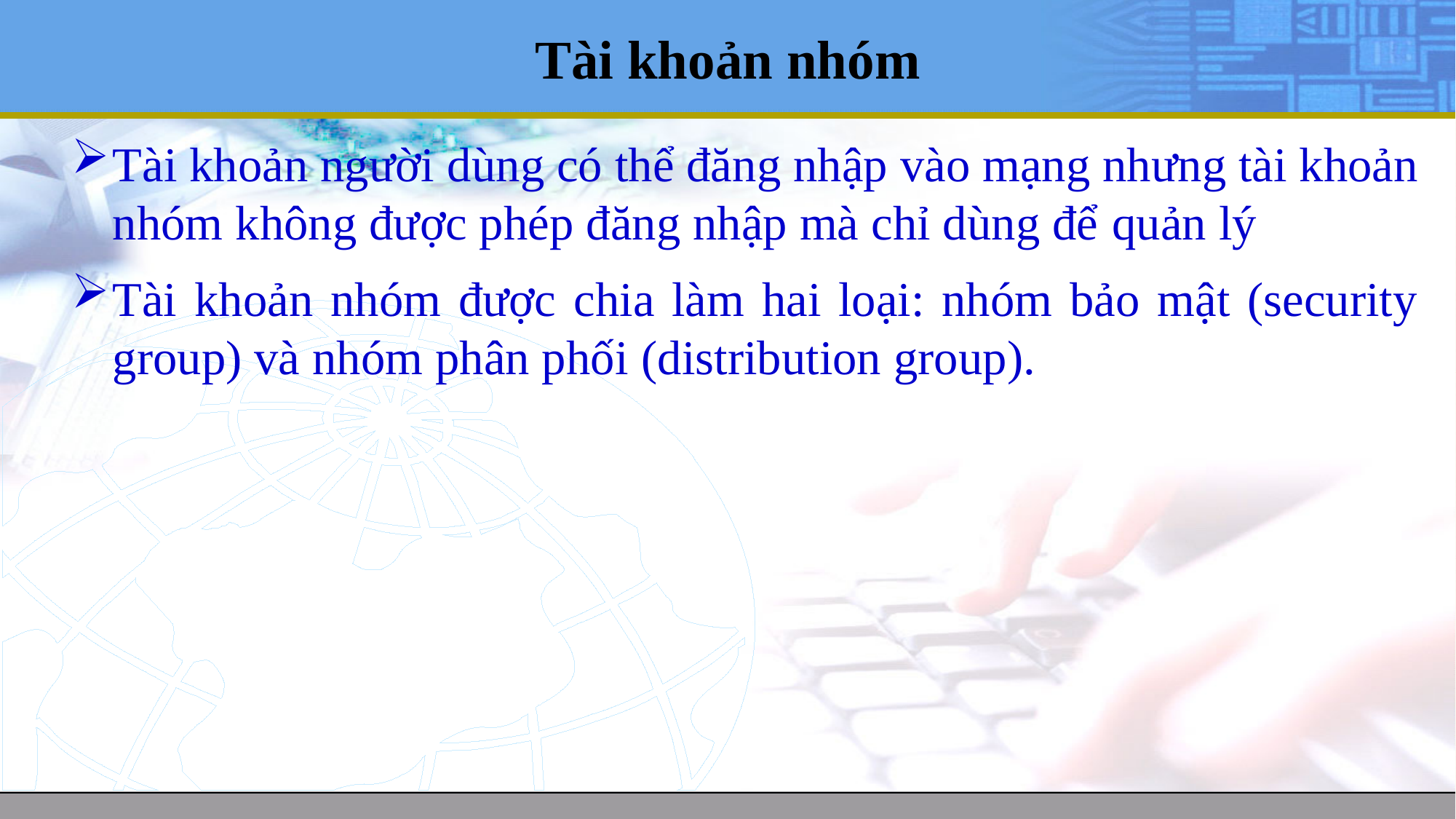

# Tài khoản nhóm
Tài khoản người dùng có thể đăng nhập vào mạng nhưng tài khoản nhóm không được phép đăng nhập mà chỉ dùng để quản lý
Tài khoản nhóm được chia làm hai loại: nhóm bảo mật (security group) và nhóm phân phối (distribution group).